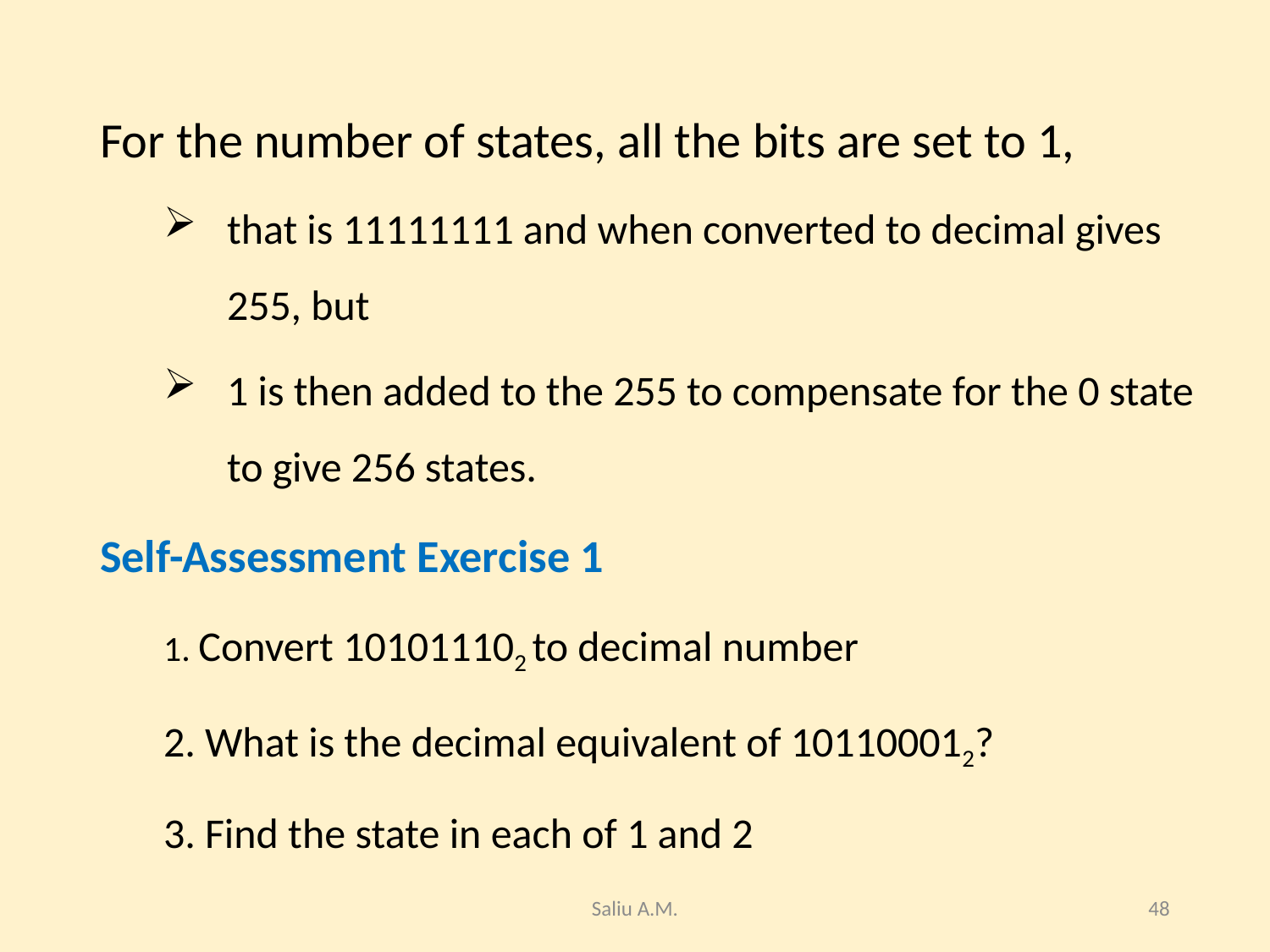

#
For the number of states, all the bits are set to 1,
that is 11111111 and when converted to decimal gives 255, but
1 is then added to the 255 to compensate for the 0 state to give 256 states.
Self-Assessment Exercise 1
1. Convert 101011102 to decimal number
2. What is the decimal equivalent of 101100012?
3. Find the state in each of 1 and 2
Saliu A.M.
48